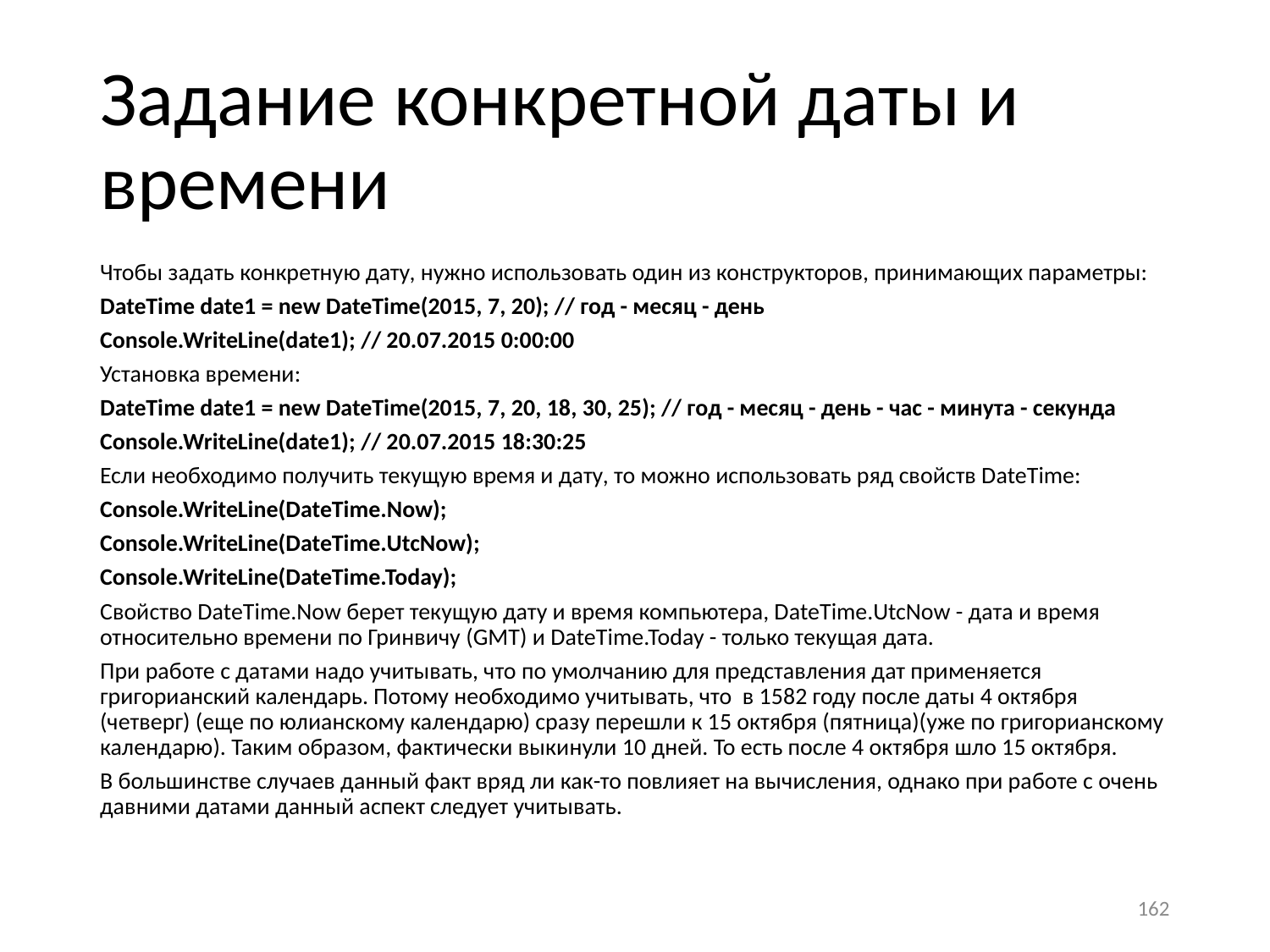

# Задание конкретной даты и времени
Чтобы задать конкретную дату, нужно использовать один из конструкторов, принимающих параметры:
DateTime date1 = new DateTime(2015, 7, 20); // год - месяц - день
Console.WriteLine(date1); // 20.07.2015 0:00:00
Установка времени:
DateTime date1 = new DateTime(2015, 7, 20, 18, 30, 25); // год - месяц - день - час - минута - секунда
Console.WriteLine(date1); // 20.07.2015 18:30:25
Если необходимо получить текущую время и дату, то можно использовать ряд свойств DateTime:
Console.WriteLine(DateTime.Now);
Console.WriteLine(DateTime.UtcNow);
Console.WriteLine(DateTime.Today);
Свойство DateTime.Now берет текущую дату и время компьютера, DateTime.UtcNow - дата и время относительно времени по Гринвичу (GMT) и DateTime.Today - только текущая дата.
При работе с датами надо учитывать, что по умолчанию для представления дат применяется григорианский календарь. Потому необходимо учитывать, что  в 1582 году после даты 4 октября (четверг) (еще по юлианскому календарю) сразу перешли к 15 октября (пятница)(уже по григорианскому календарю). Таким образом, фактически выкинули 10 дней. То есть после 4 октября шло 15 октября.
В большинстве случаев данный факт вряд ли как-то повлияет на вычисления, однако при работе с очень давними датами данный аспект следует учитывать.
162